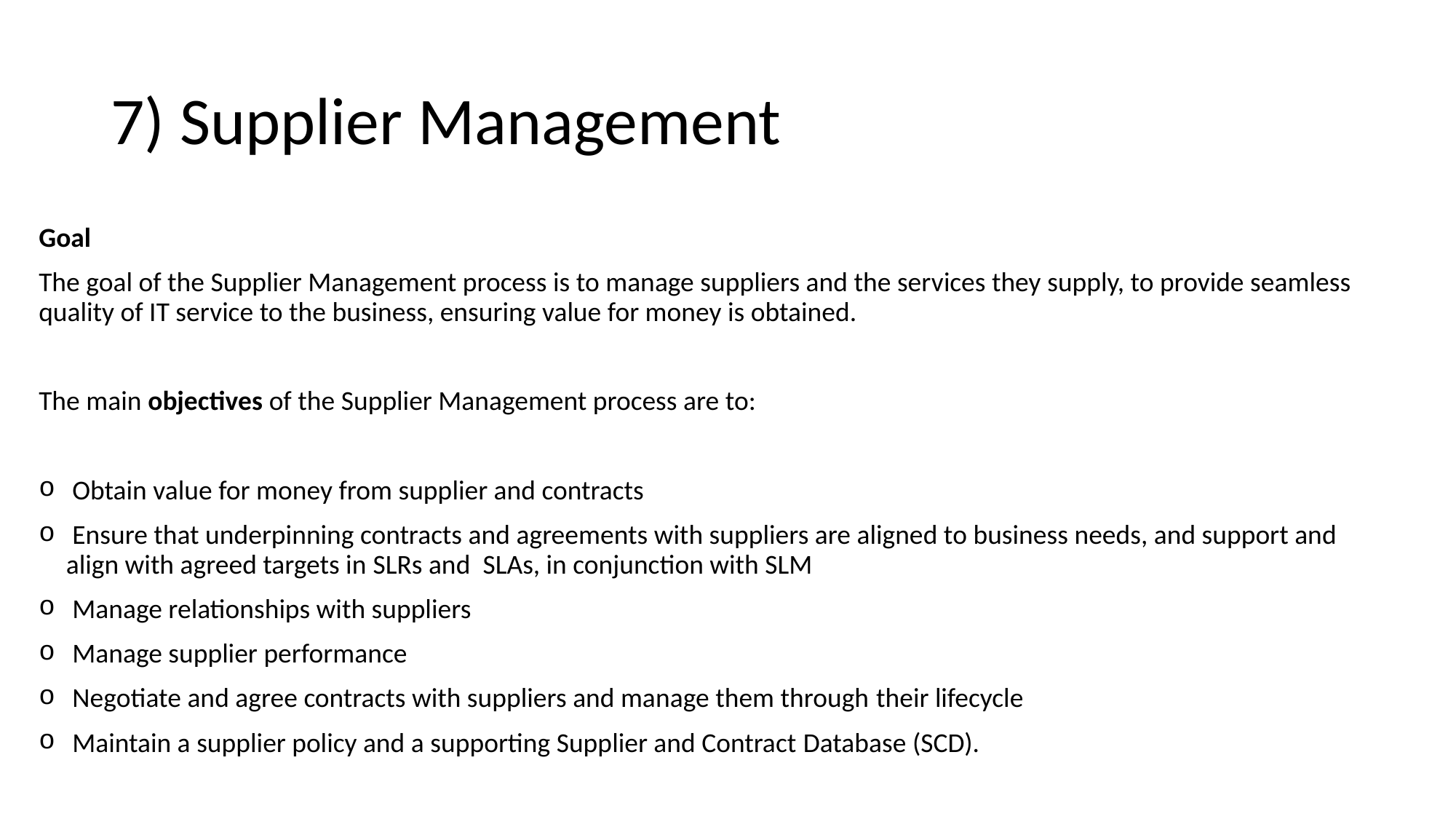

# 7) Supplier Management
Goal
The goal of the Supplier Management process is to manage suppliers and the services they supply, to provide seamless quality of IT service to the business, ensuring value for money is obtained.

The main objectives of the Supplier Management process are to:

 Obtain value for money from supplier and contracts
 Ensure that underpinning contracts and agreements with suppliers are aligned to business needs, and support and align with agreed targets in SLRs and  SLAs, in conjunction with SLM
 Manage relationships with suppliers
 Manage supplier performance
 Negotiate and agree contracts with suppliers and manage them through their lifecycle
 Maintain a supplier policy and a supporting Supplier and Contract Database (SCD).